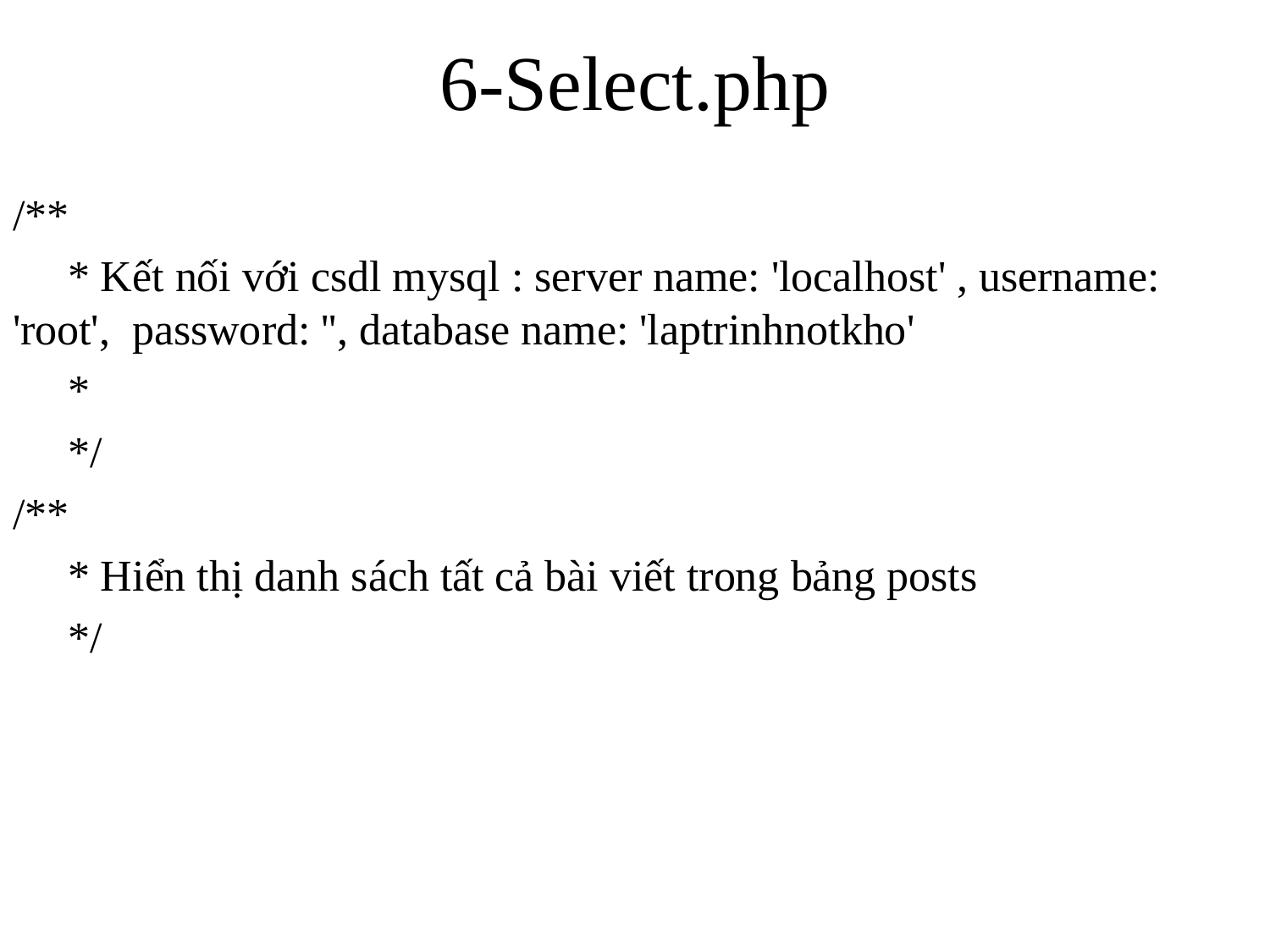

# 6-Select.php
/**
     * Kết nối với csdl mysql : server name: 'localhost' , username: 'root',  password: '', database name: 'laptrinhnotkho'
     *
     */
/**
     * Hiển thị danh sách tất cả bài viết trong bảng posts
     */